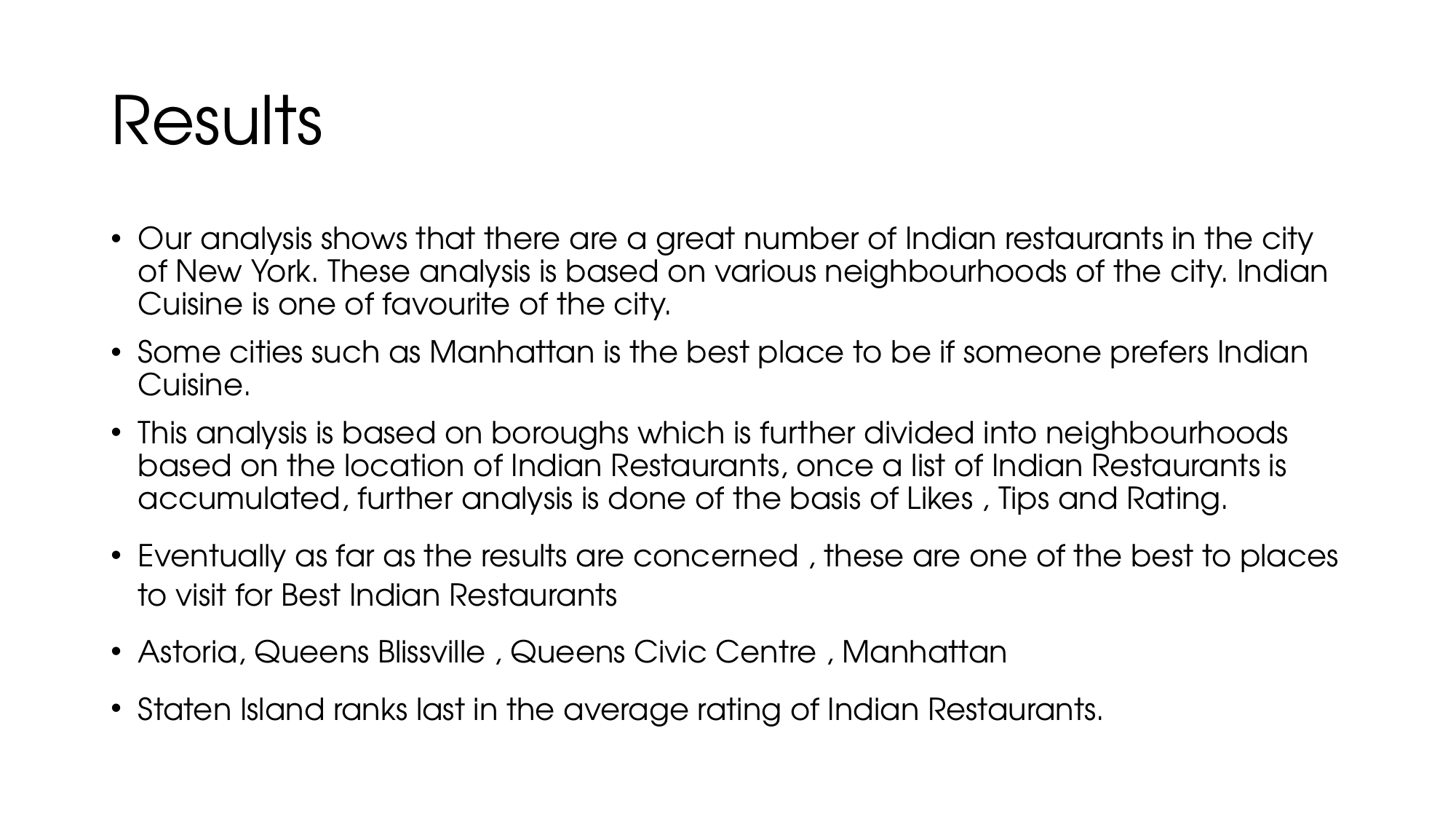

# Results
Our analysis shows that there are a great number of Indian restaurants in the city of New York. These analysis is based on various neighbourhoods of the city. Indian Cuisine is one of favourite of the city.
Some cities such as Manhattan is the best place to be if someone prefers Indian Cuisine.
This analysis is based on boroughs which is further divided into neighbourhoods based on the location of Indian Restaurants, once a list of Indian Restaurants is accumulated, further analysis is done of the basis of Likes , Tips and Rating.
Eventually as far as the results are concerned , these are one of the best to places to visit for Best Indian Restaurants
Astoria, Queens Blissville , Queens Civic Centre , Manhattan
Staten Island ranks last in the average rating of Indian Restaurants.